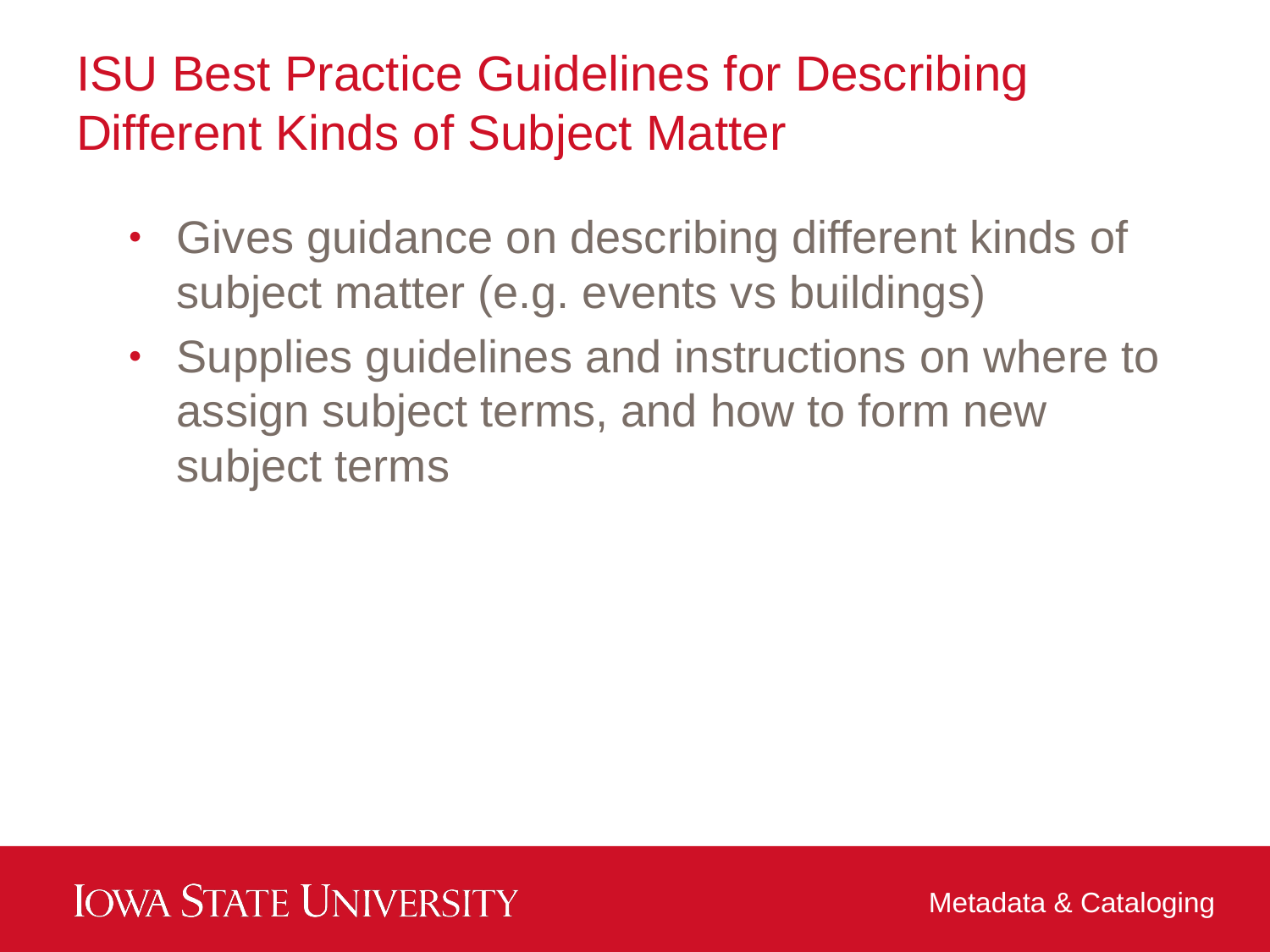

# ISU Best Practice Guidelines for Describing Different Kinds of Subject Matter
Gives guidance on describing different kinds of subject matter (e.g. events vs buildings)
Supplies guidelines and instructions on where to assign subject terms, and how to form new subject terms